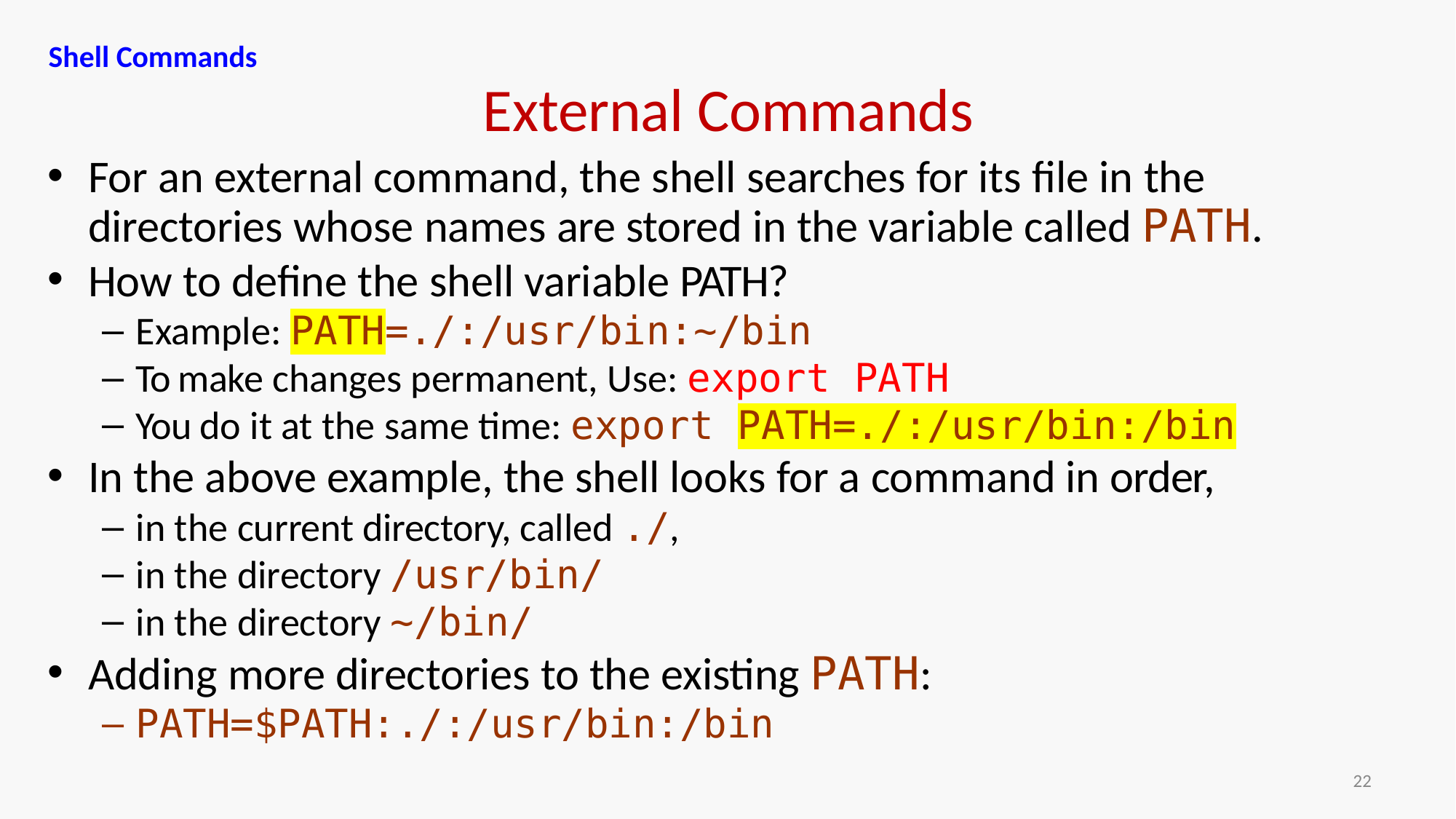

Shell Commands
# External Commands
For an external command, the shell searches for its file in the
directories whose names are stored in the variable called PATH.
How to define the shell variable PATH?
Example: PATH=./:/usr/bin:~/bin
To make changes permanent, Use: export PATH
You do it at the same time: export PATH=./:/usr/bin:/bin
In the above example, the shell looks for a command in order,
in the current directory, called ./,
in the directory /usr/bin/
in the directory ~/bin/
Adding more directories to the existing PATH:
PATH=$PATH:./:/usr/bin:/bin
22